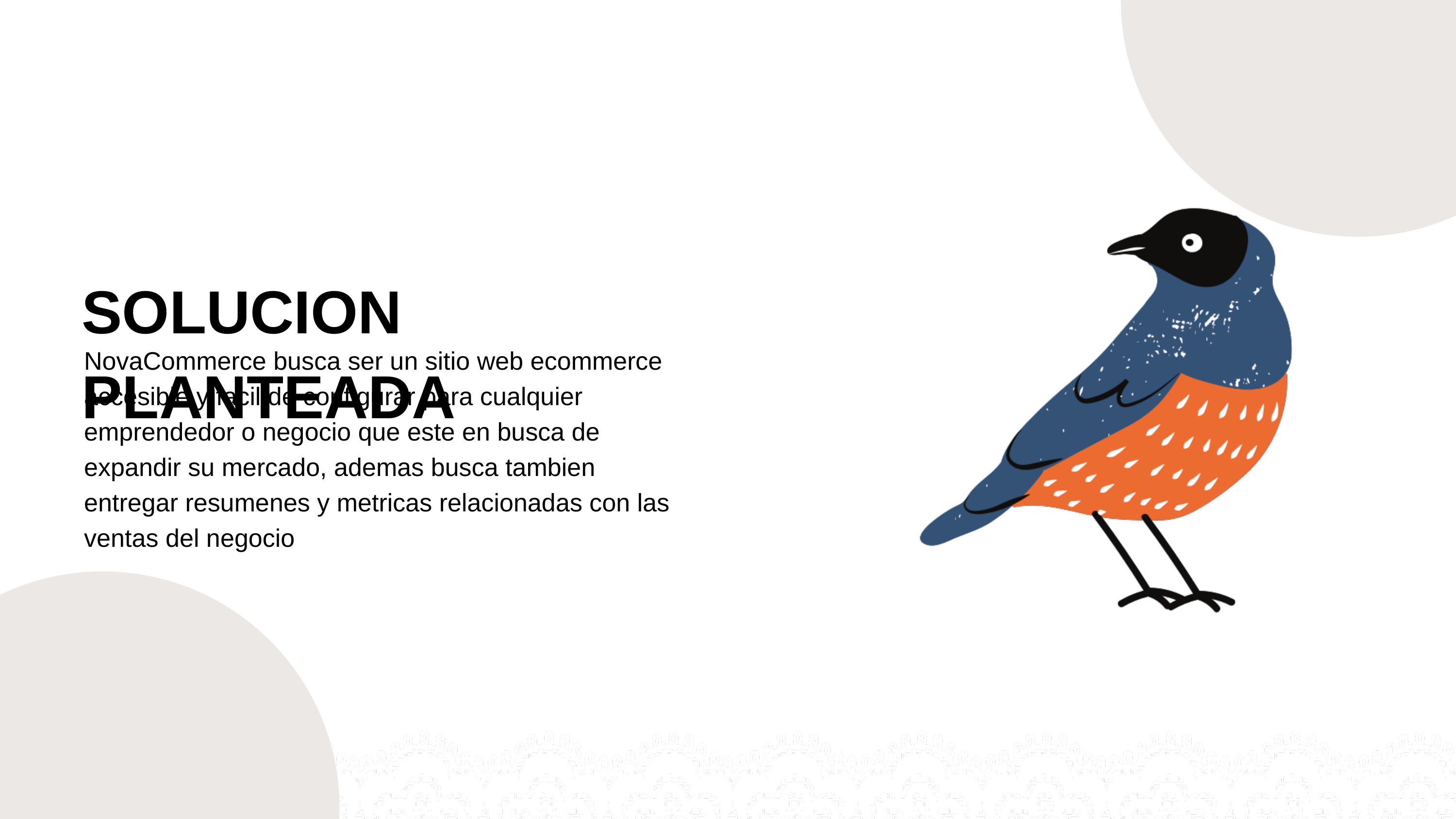

SOLUCION PLANTEADA
NovaCommerce busca ser un sitio web ecommerce accesible y facil de configurar para cualquier emprendedor o negocio que este en busca de expandir su mercado, ademas busca tambien entregar resumenes y metricas relacionadas con las ventas del negocio